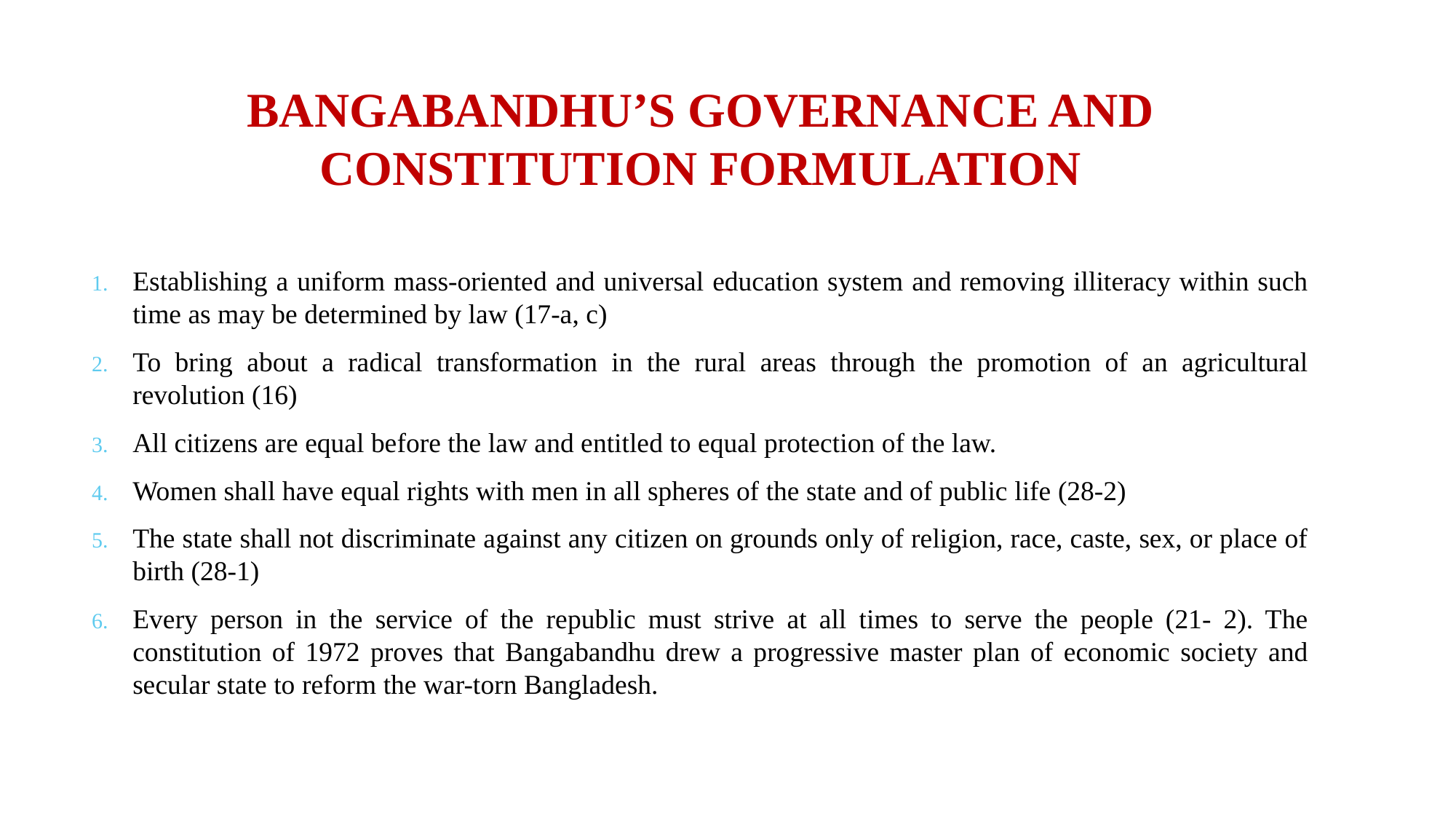

# BANGABANDHU’S GOVERNANCE AND CONSTITUTION FORMULATION
Establishing a uniform mass-oriented and universal education system and removing illiteracy within such time as may be determined by law (17-a, c)
To bring about a radical transformation in the rural areas through the promotion of an agricultural revolution (16)
All citizens are equal before the law and entitled to equal protection of the law.
Women shall have equal rights with men in all spheres of the state and of public life (28-2)
The state shall not discriminate against any citizen on grounds only of religion, race, caste, sex, or place of birth (28-1)
Every person in the service of the republic must strive at all times to serve the people (21- 2). The constitution of 1972 proves that Bangabandhu drew a progressive master plan of economic society and secular state to reform the war-torn Bangladesh.